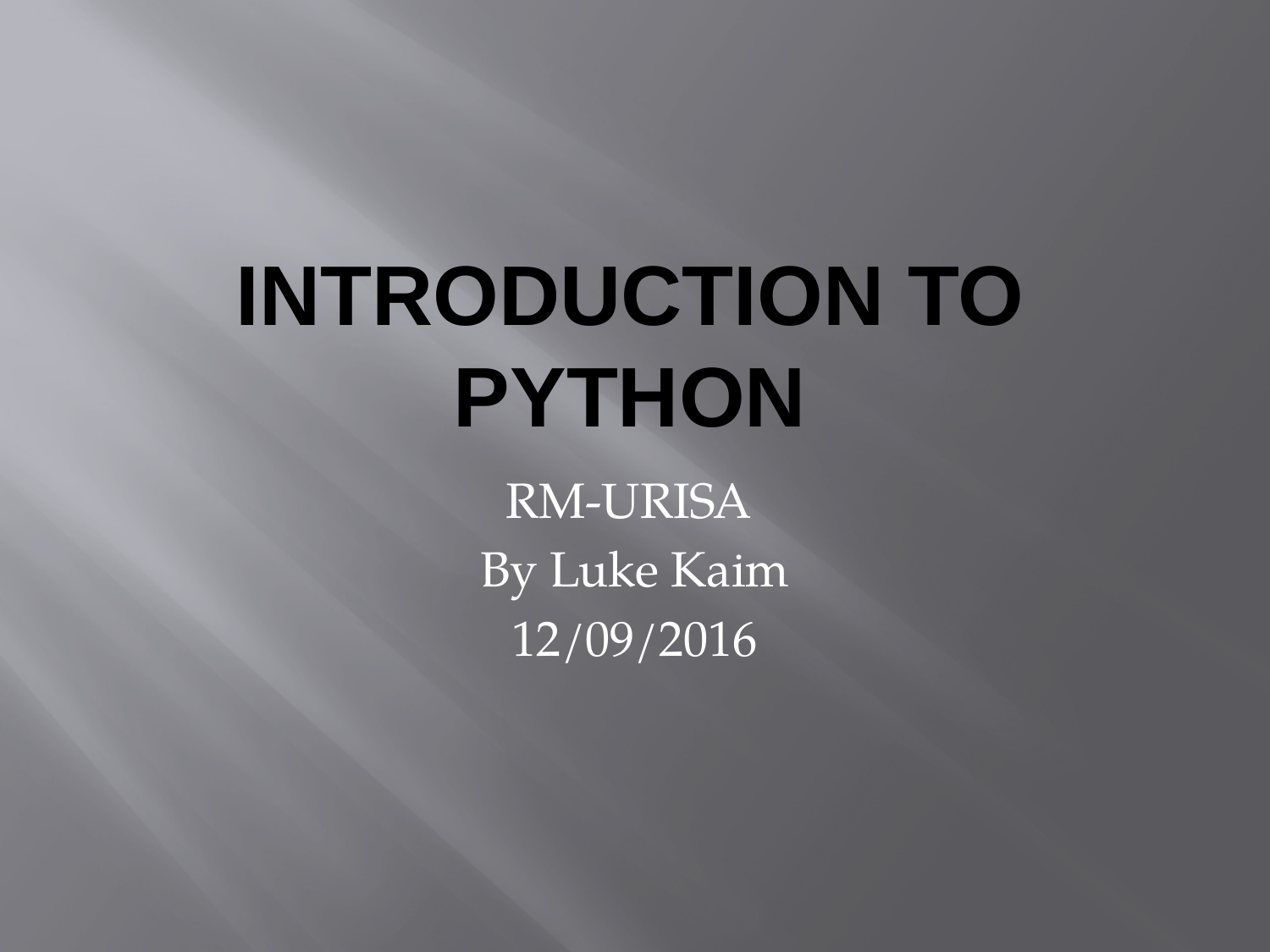

# introduction to python
RM-URISA
By Luke Kaim
12/09/2016